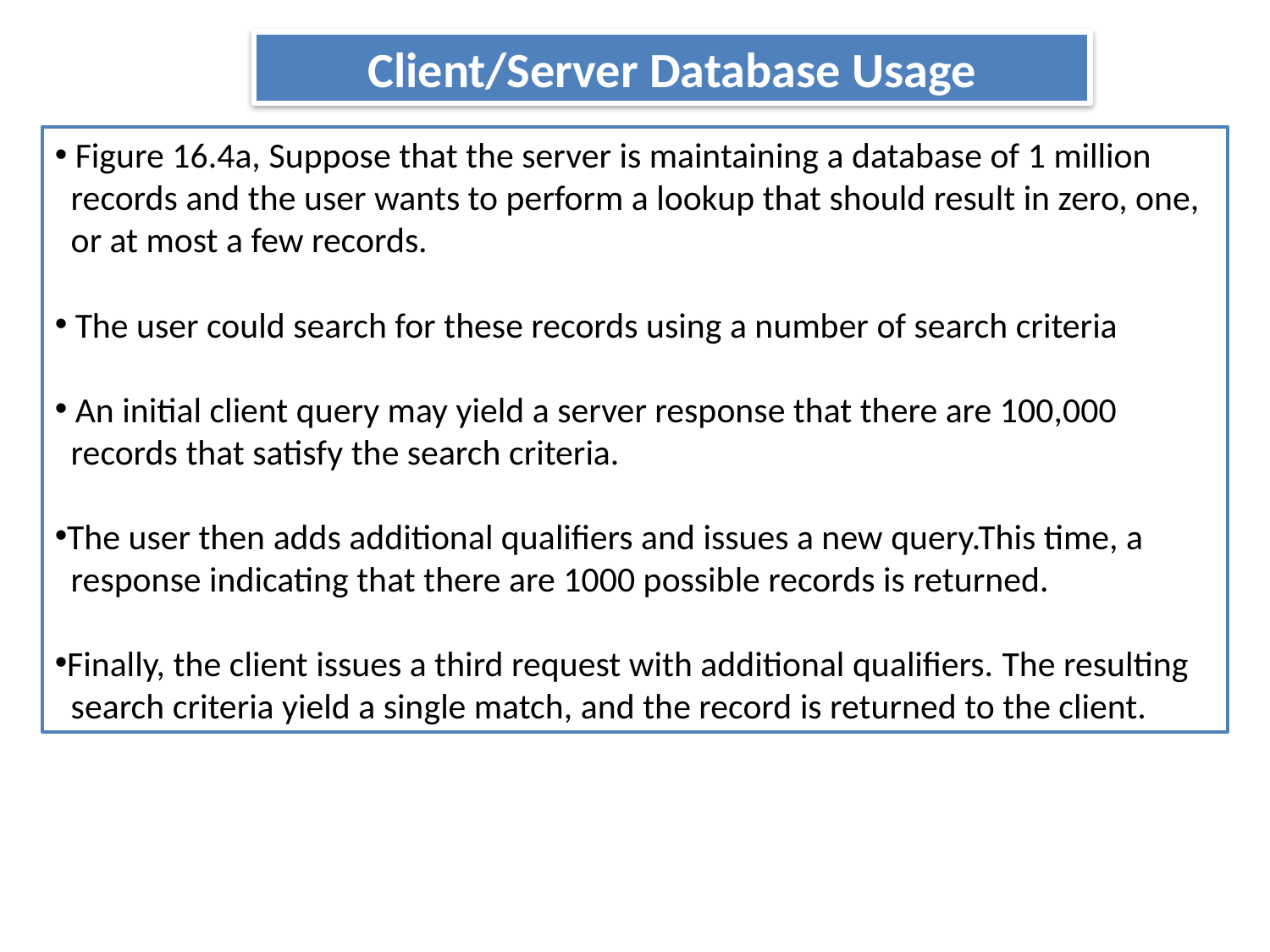

Client/Server Database Usage
 Figure 16.4a, Suppose that the server is maintaining a database of 1 million
  records and the user wants to perform a lookup that should result in zero, one,
  or at most a few records.

 The user could search for these records using a number of search criteria

 An initial client query may yield a server response that there are 100,000
  records that satisfy the search criteria.

The user then adds additional qualifiers and issues a new query.This time, a
  response indicating that there are 1000 possible records is returned.

Finally, the client issues a third request with additional qualifiers. The resulting
  search criteria yield a single match, and the record is returned to the client.